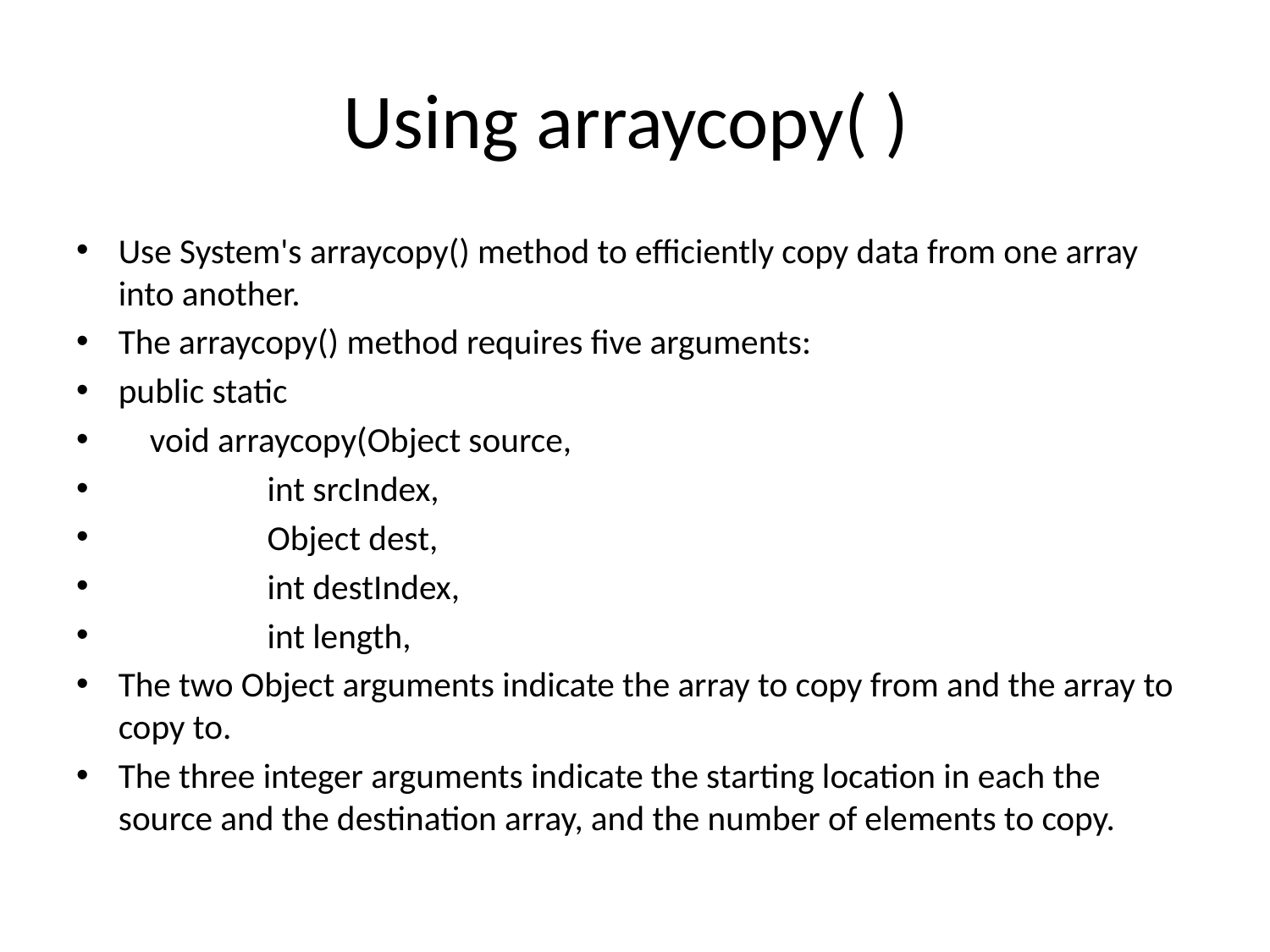

# Using arraycopy( )
Use System's arraycopy() method to efficiently copy data from one array into another.
The arraycopy() method requires five arguments:
public static
    void arraycopy(Object source,
                   int srcIndex,
                   Object dest,
                   int destIndex,
                   int length,
The two Object arguments indicate the array to copy from and the array to copy to.
The three integer arguments indicate the starting location in each the source and the destination array, and the number of elements to copy.